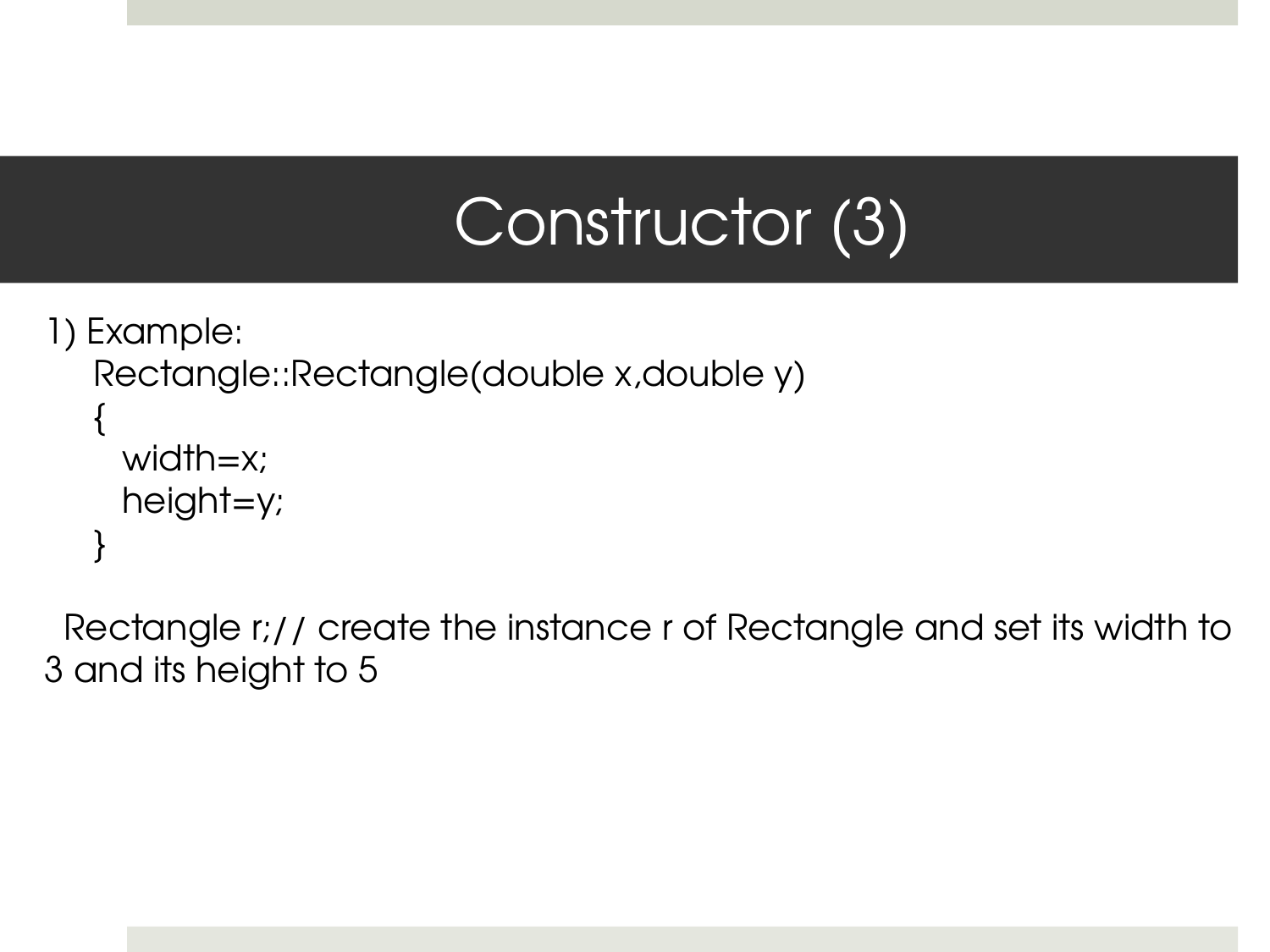

# Constructor (3)
1) Example:
     Rectangle::Rectangle(double x,double y)
     {
        width=x;
        height=y;
     }

  Rectangle r;// create the instance r of Rectangle and set its width to 3 and its height to 5